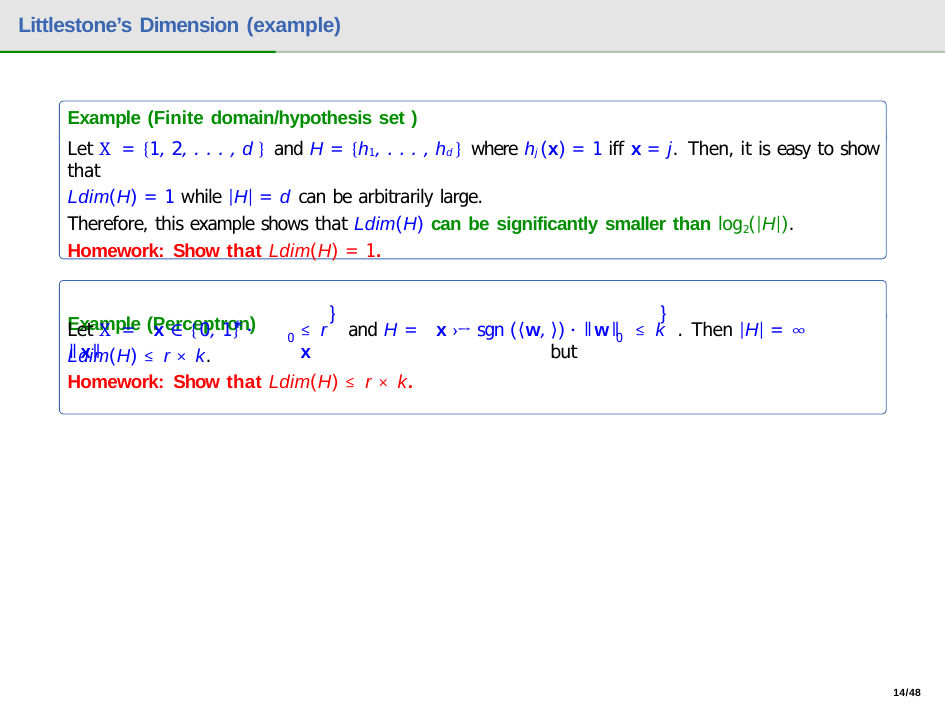

# Littlestone’s Dimension (example)

Example (Finite domain/hypothesis set )
Let X = {1, 2, . . . , d } and H = {h1, . . . , hd } where hj (x) = 1 iff x = j. Then, it is easy to show that
Ldim(H) = 1 while |H| = d can be arbitrarily large.
Therefore, this example shows that Ldim(H) can be significantly smaller than log2(|H|).
Homework: Show that Ldim(H) = 1.

Example (Perceptron)

}
}
.
.
∗
Let X  =   x ∈ {0, 1}	ǁxǁ
≤ r    and H =   x ›→ sgn (⟨w, x
⟩)  ǁwǁ  ≤ k . Then |H| = ∞ but
0
0
Ldim(H) ≤ r × k.
Homework: Show that Ldim(H) ≤ r × k.
14/48